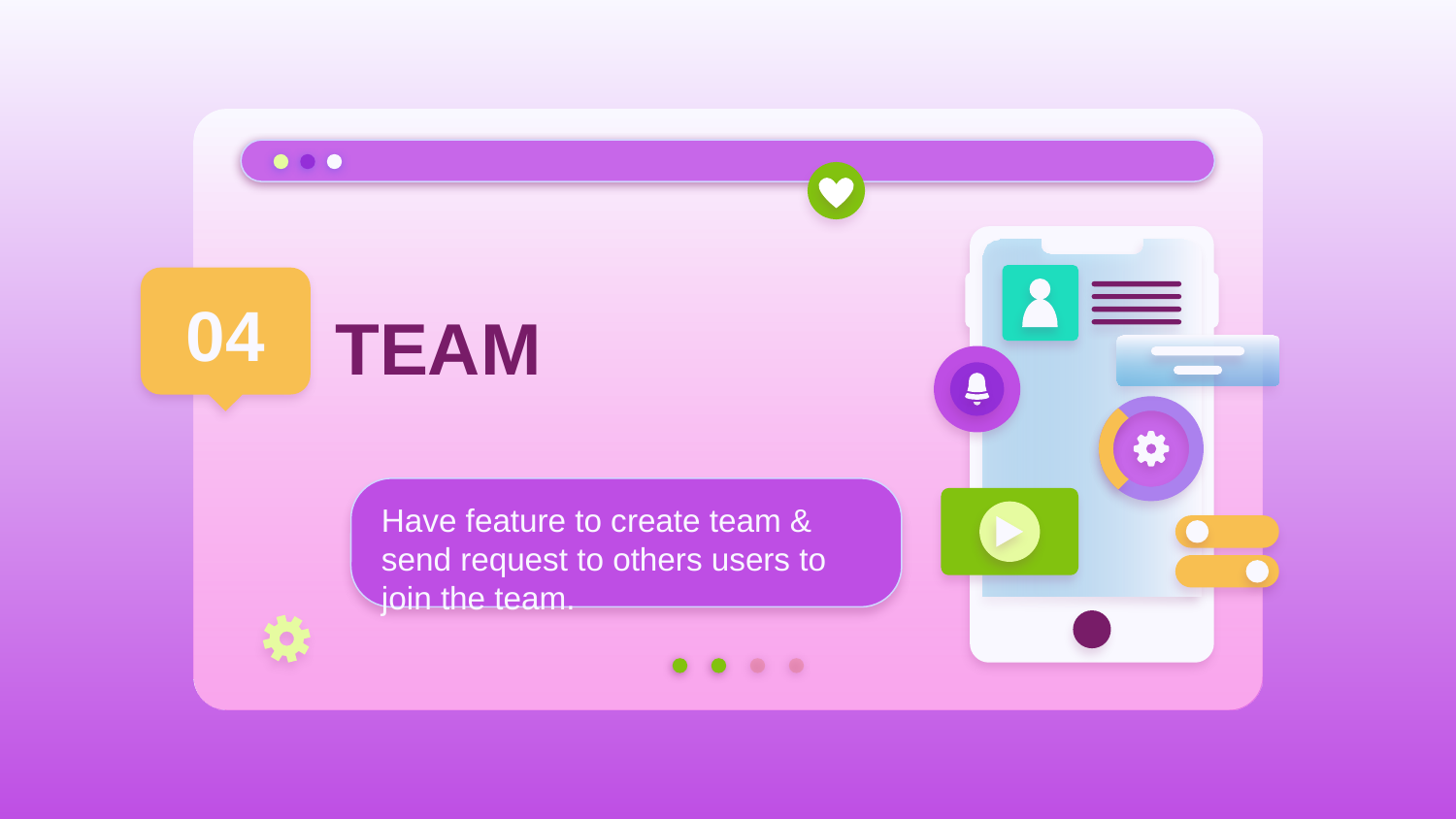

# TEAM

04

Have feature to create team & send request to others users to join the team.